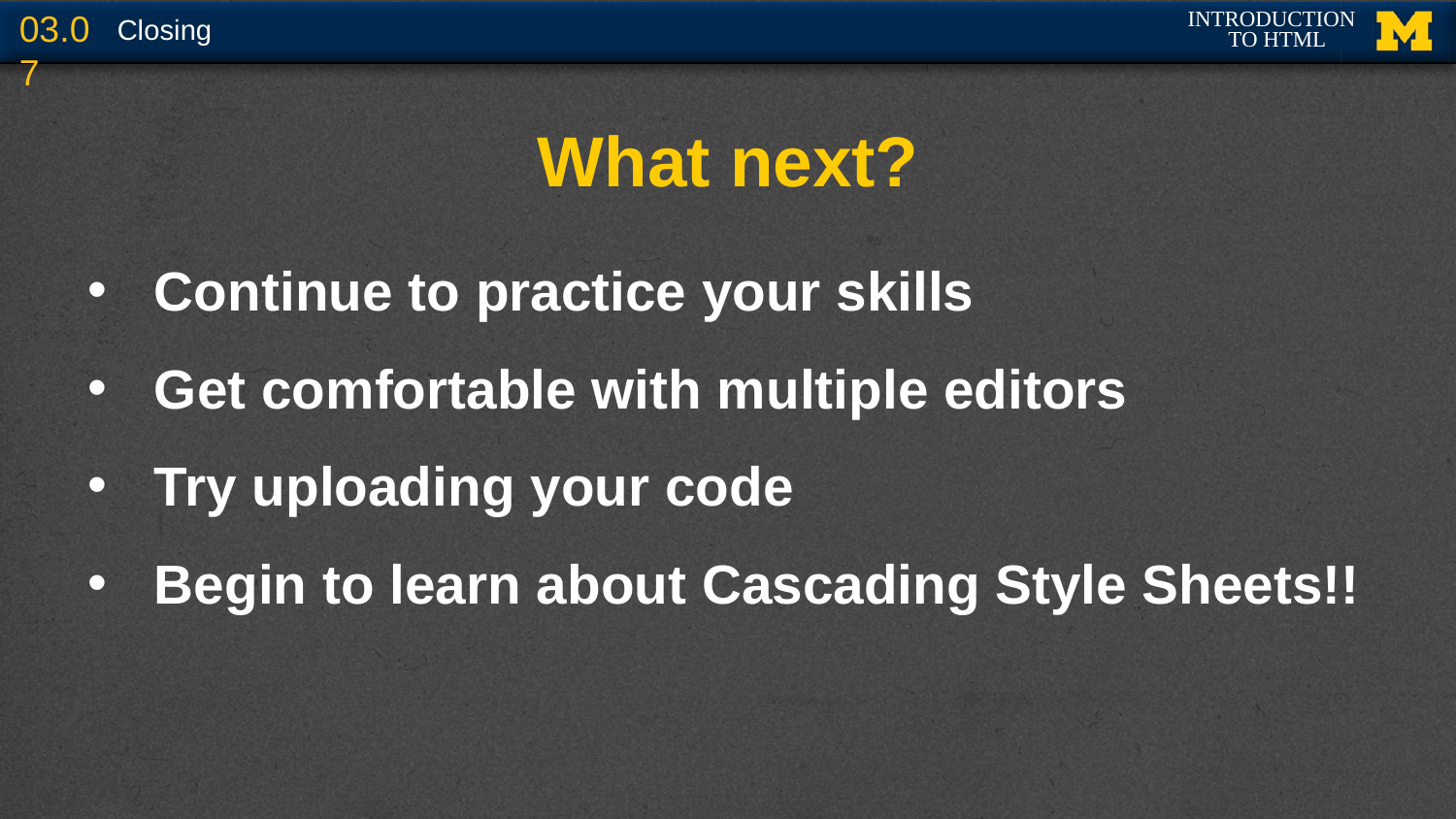

# What next?
Continue to practice your skills
Get comfortable with multiple editors
Try uploading your code
Begin to learn about Cascading Style Sheets!!